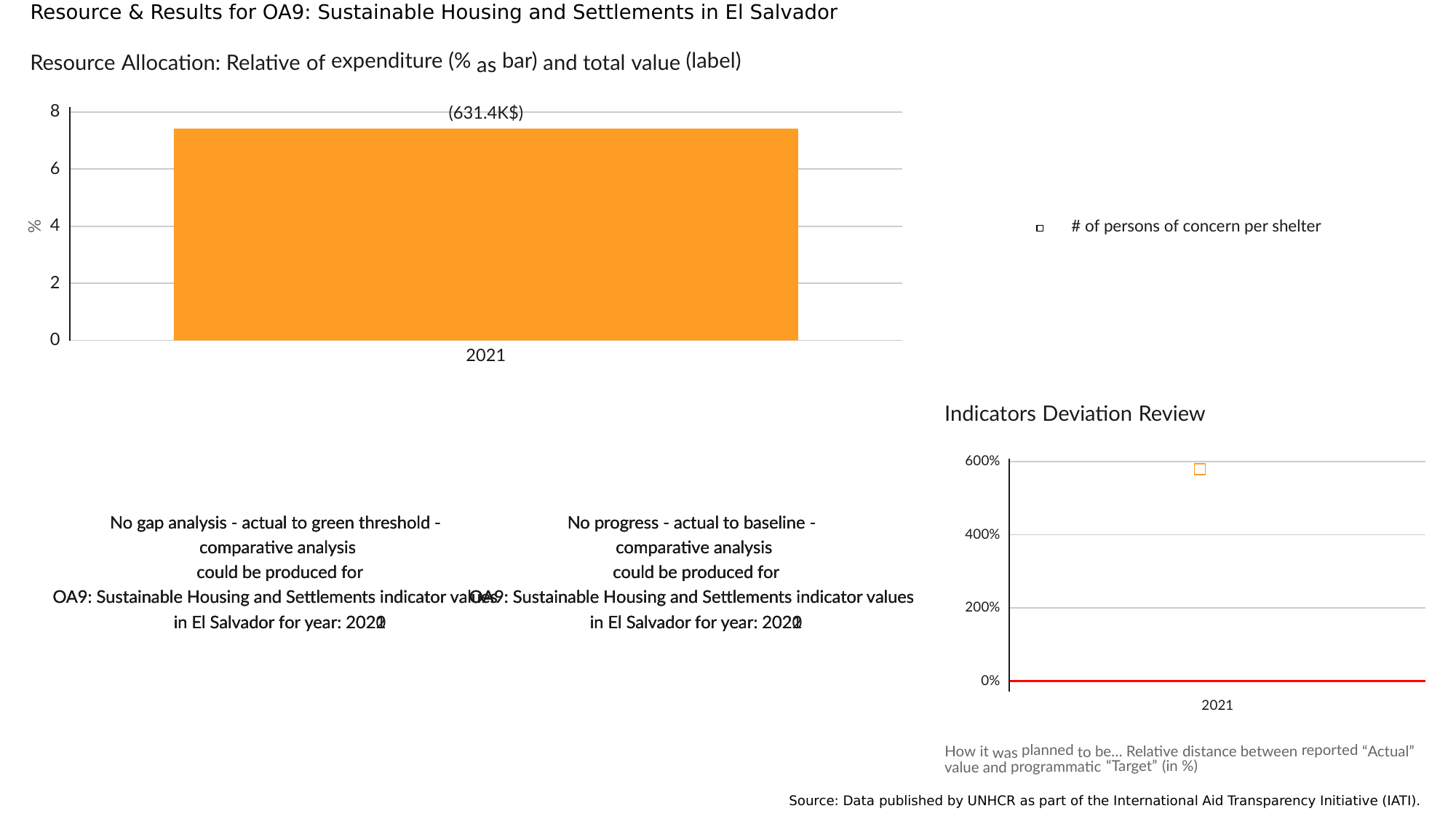

Resource & Results for OA9: Sustainable Housing and Settlements in El Salvador

(%
bar)
(label)
expenditure
Allocation:
Relative
and
total
value
of
Resource
as
8
(631.4K$)

6

%
# of persons of concern per shelter
4

2

0

2021

Indicators
Deviation
Review
600%

No gap analysis - actual to green threshold -
No gap analysis - actual to green threshold -
No gap analysis - actual to green threshold -
No progress - actual to baseline -
No progress - actual to baseline -
No progress - actual to baseline -
400%

 comparative analysis
 comparative analysis
 comparative analysis
 comparative analysis
 comparative analysis
 comparative analysis
  could be produced for
  could be produced for
  could be produced for
  could be produced for
  could be produced for
  could be produced for
OA9: Sustainable Housing and Settlements indicator values
OA9: Sustainable Housing and Settlements indicator values
OA9: Sustainable Housing and Settlements indicator values
OA9: Sustainable Housing and Settlements indicator values
OA9: Sustainable Housing and Settlements indicator values
OA9: Sustainable Housing and Settlements indicator values
200%

 in El Salvador for year: 2020
 in El Salvador for year: 2021
 in El Salvador for year: 2022
 in El Salvador for year: 2020
 in El Salvador for year: 2021
 in El Salvador for year: 2022
0%

2021
planned
reported
“Actual”
Relative
distance
between
be…
it
How
to
was
“Target”
(in
%)
programmatic
value
and
Source: Data published by UNHCR as part of the International Aid Transparency Initiative (IATI).